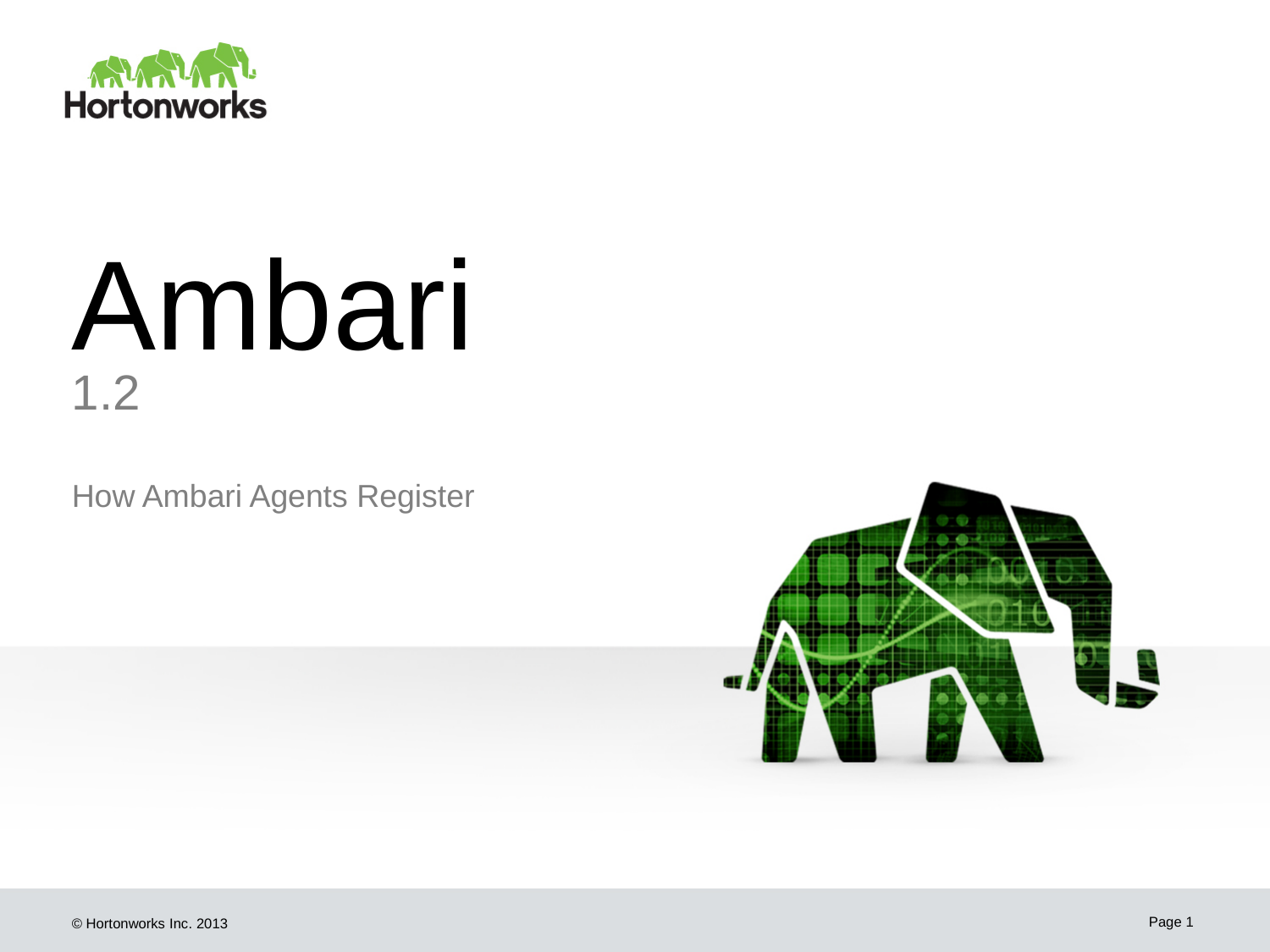

# Ambari
1.2
How Ambari Agents Register
Page 1